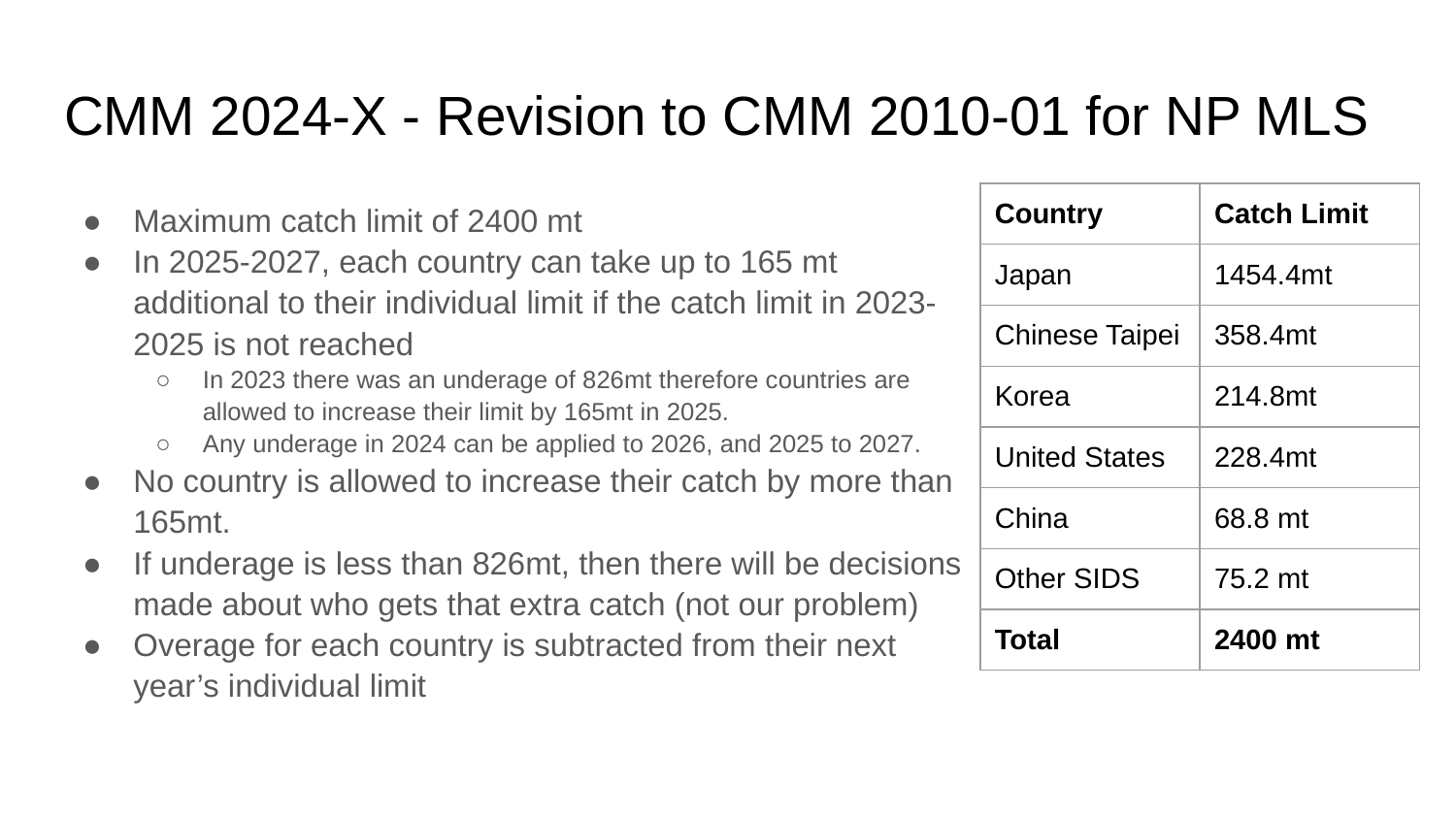

# CMM 2024-X - Revision to CMM 2010-01 for NP MLS
Maximum catch limit of 2400 mt
In 2025-2027, each country can take up to 165 mt additional to their individual limit if the catch limit in 2023-2025 is not reached
In 2023 there was an underage of 826mt therefore countries are allowed to increase their limit by 165mt in 2025.
Any underage in 2024 can be applied to 2026, and 2025 to 2027.
No country is allowed to increase their catch by more than 165mt.
If underage is less than 826mt, then there will be decisions made about who gets that extra catch (not our problem)
Overage for each country is subtracted from their next year’s individual limit
| Country | Catch Limit |
| --- | --- |
| Japan | 1454.4mt |
| Chinese Taipei | 358.4mt |
| Korea | 214.8mt |
| United States | 228.4mt |
| China | 68.8 mt |
| Other SIDS | 75.2 mt |
| Total | 2400 mt |